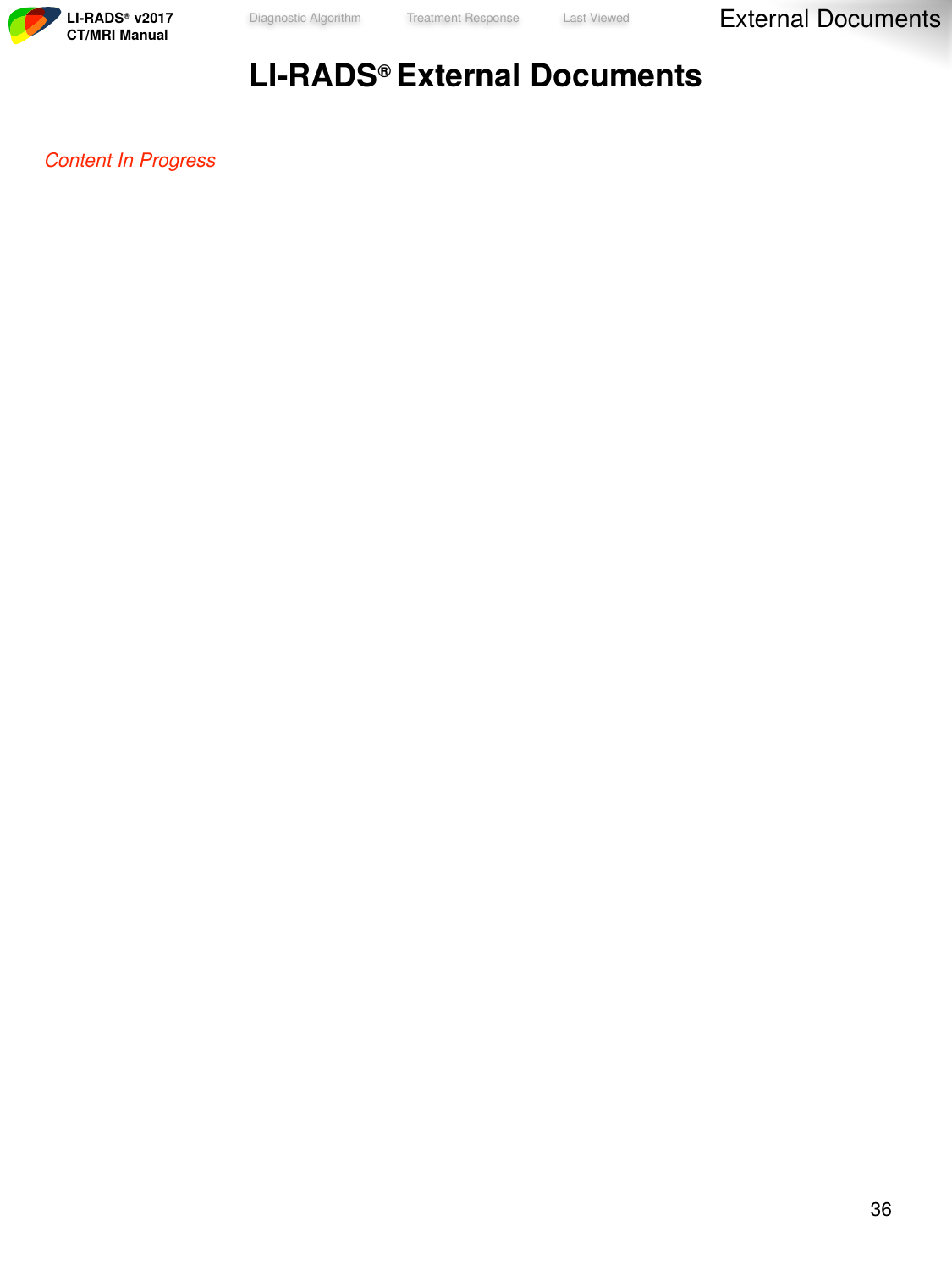

External Documents
| LI-RADS® External Documents |
| --- |
| Content In Progress |
36